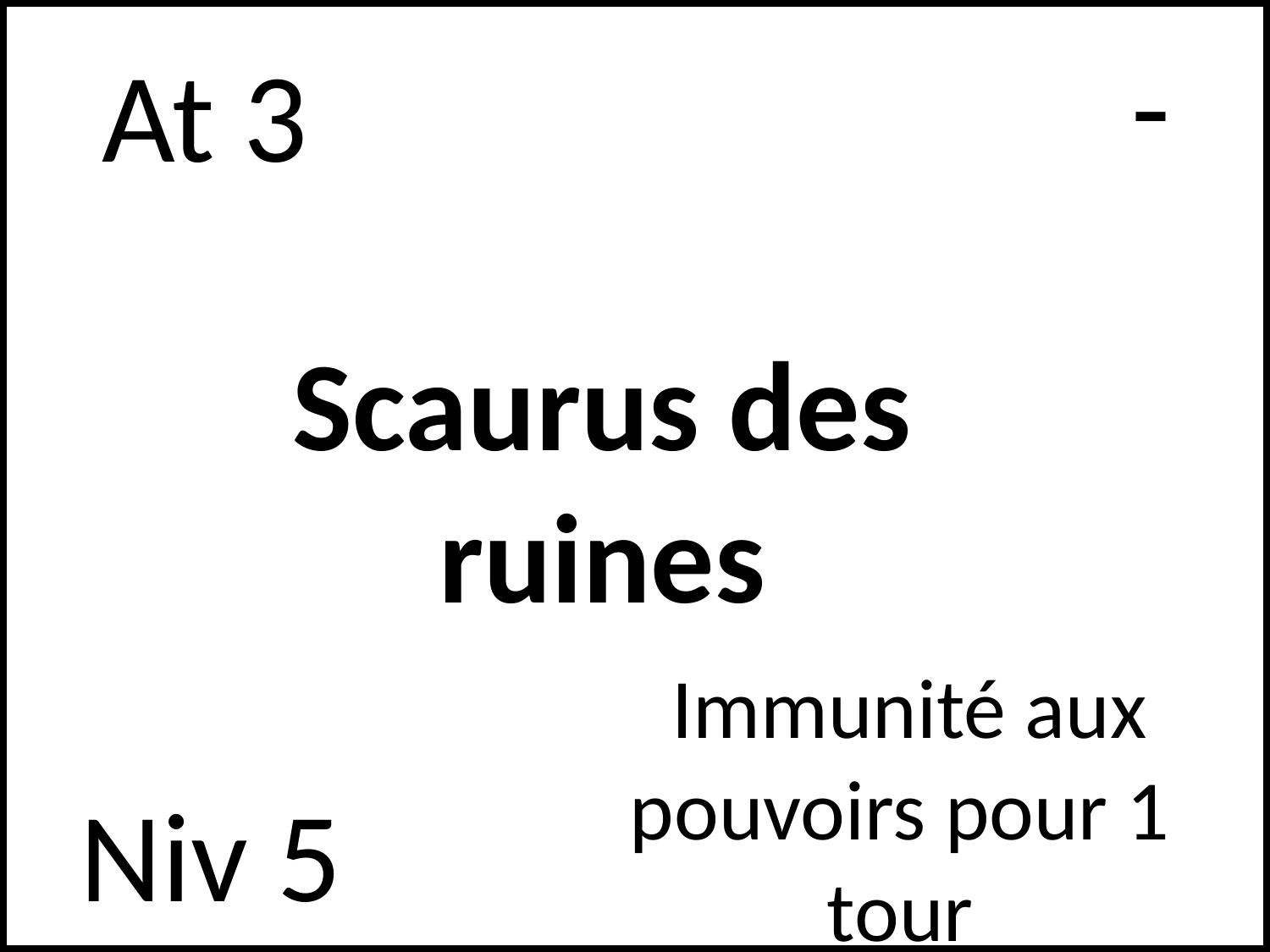

# At 3
-
Scaurus des ruines
 Immunité aux pouvoirs pour 1 tour
Niv 5